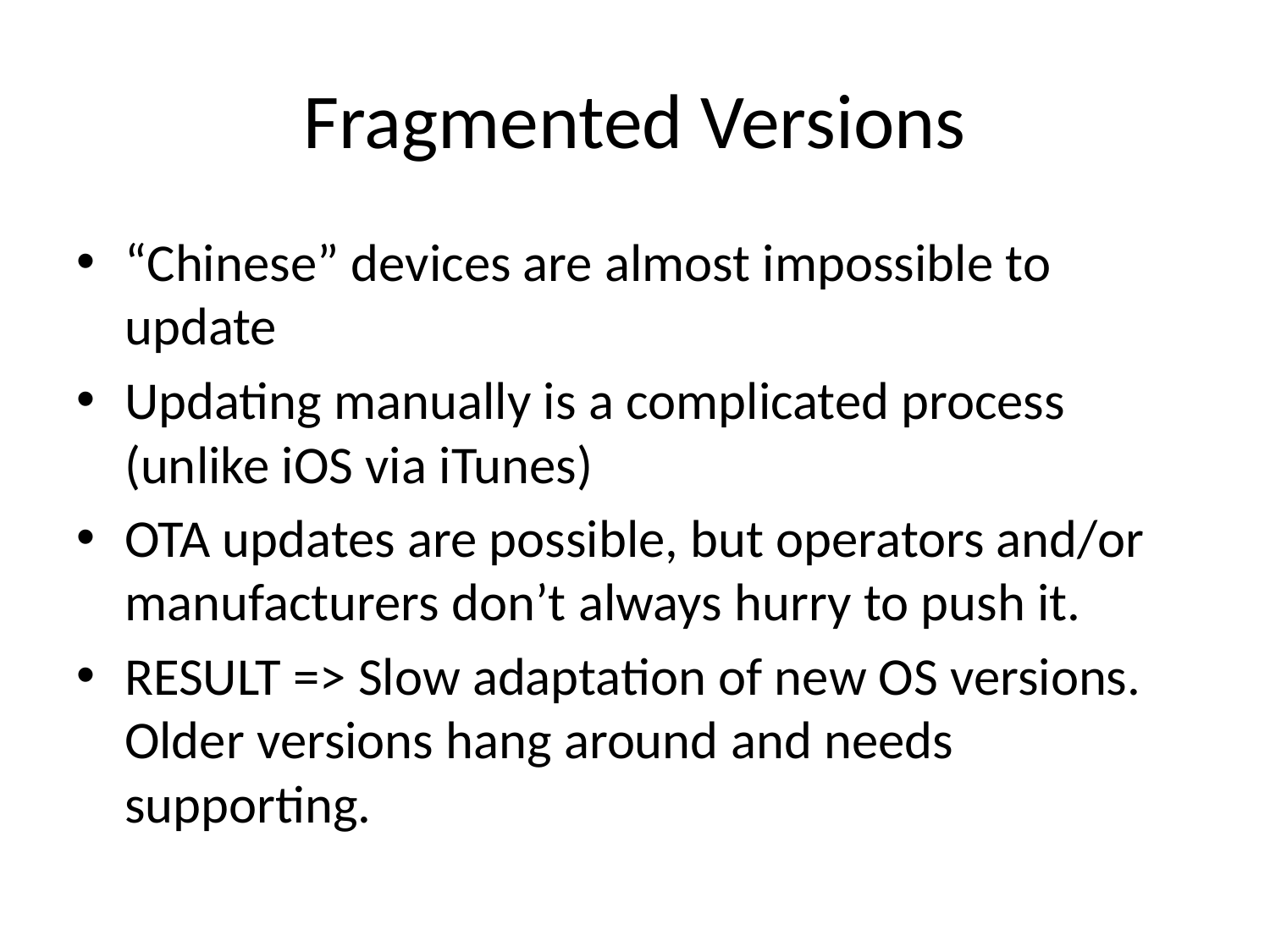

# Fragmented Versions
“Chinese” devices are almost impossible to update
Updating manually is a complicated process (unlike iOS via iTunes)
OTA updates are possible, but operators and/or manufacturers don’t always hurry to push it.
RESULT => Slow adaptation of new OS versions. Older versions hang around and needs supporting.